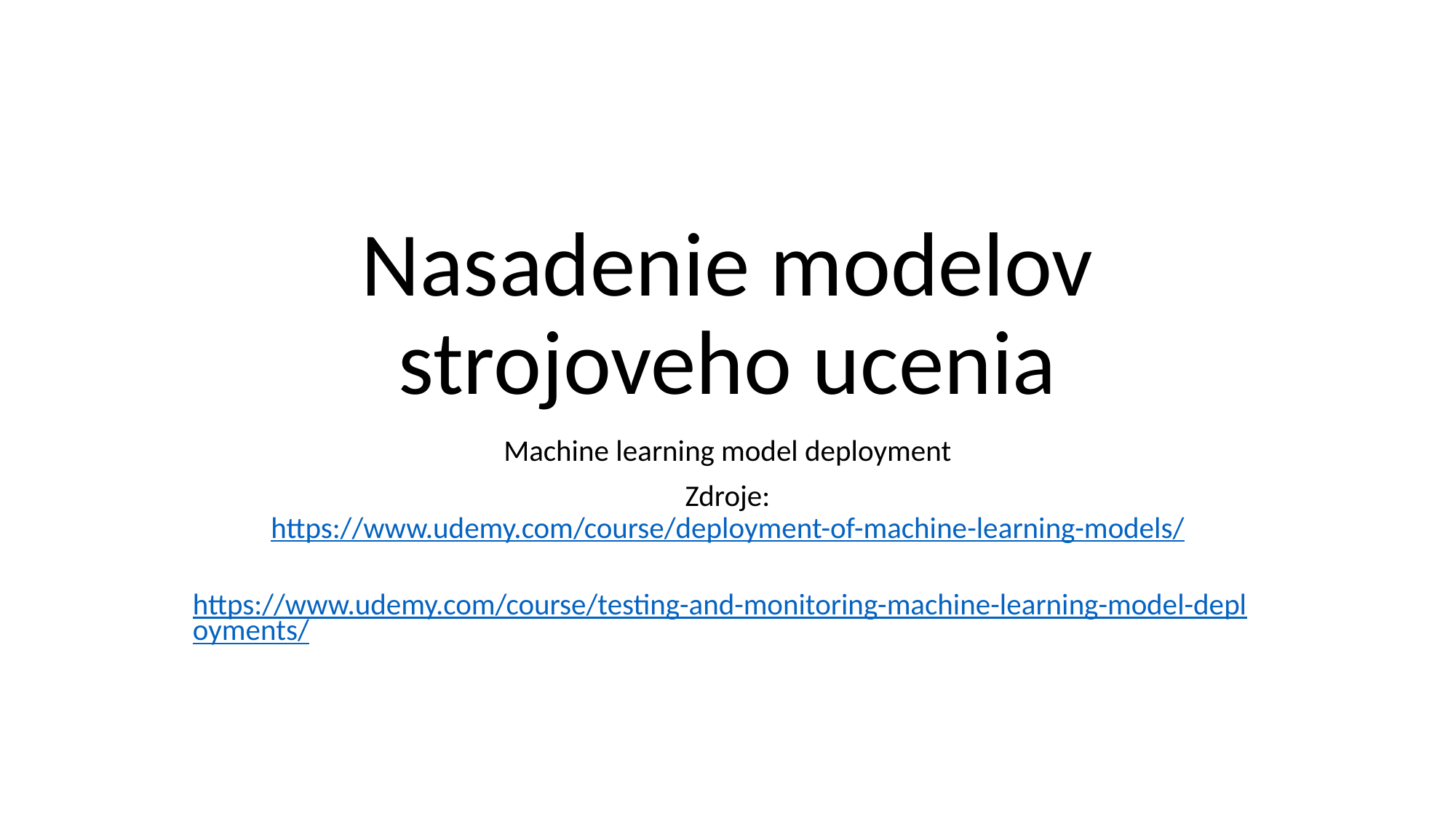

# Nasadenie modelov strojoveho ucenia
Machine learning model deployment
Zdroje:
https://www.udemy.com/course/deployment-of-machine-learning-models/
https://www.udemy.com/course/testing-and-monitoring-machine-learning-model-deployments/